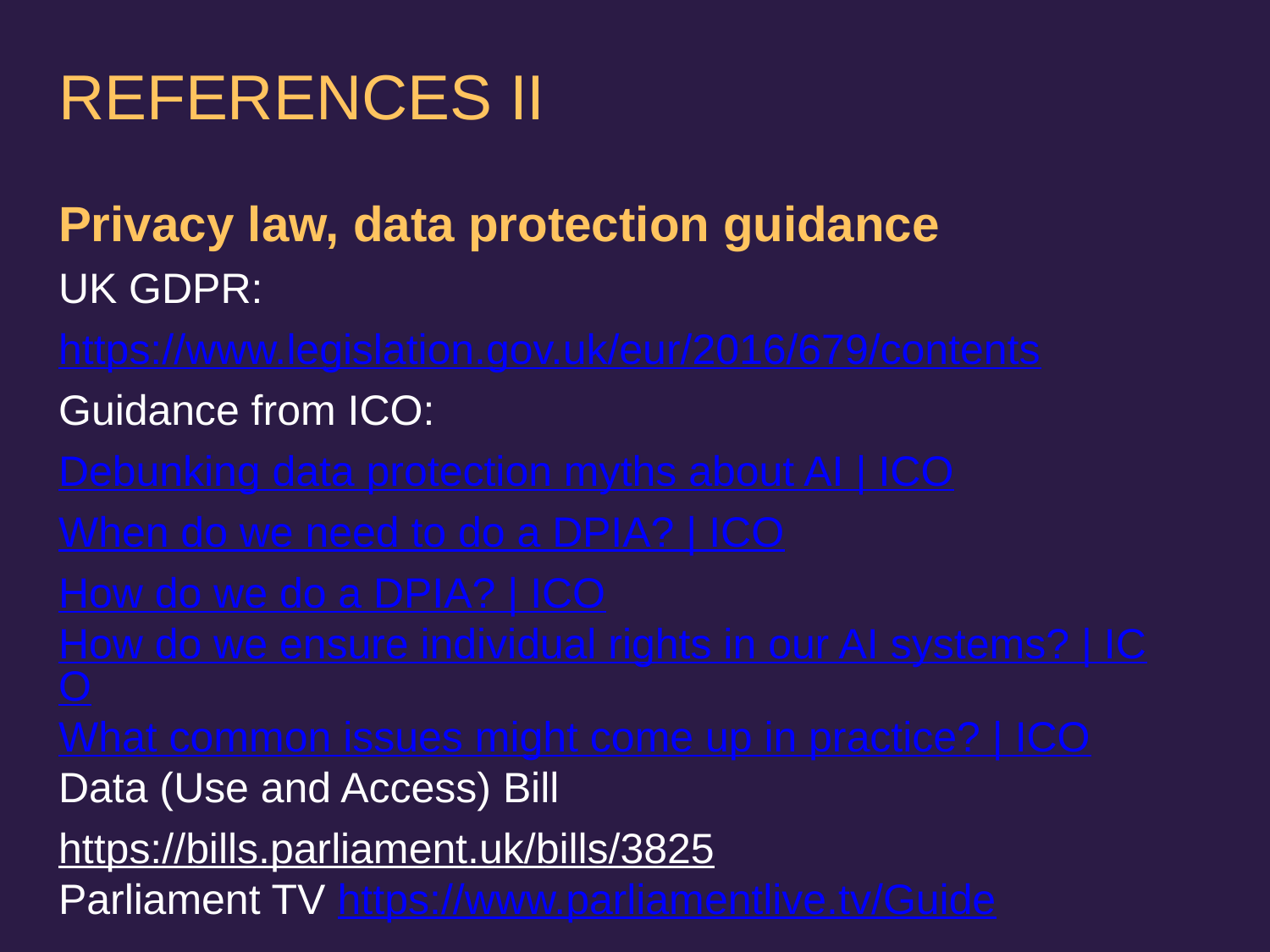

# REFERENCES II

Privacy law, data protection guidance
UK GDPR: https://www.legislation.gov.uk/eur/2016/679/contents
Guidance from ICO:
Debunking data protection myths about AI | ICO
When do we need to do a DPIA? | ICO
How do we do a DPIA? | ICO
How do we ensure individual rights in our AI systems? | ICO
What common issues might come up in practice? | ICO
Data (Use and Access) Bill
https://bills.parliament.uk/bills/3825
Parliament TV https://www.parliamentlive.tv/Guide